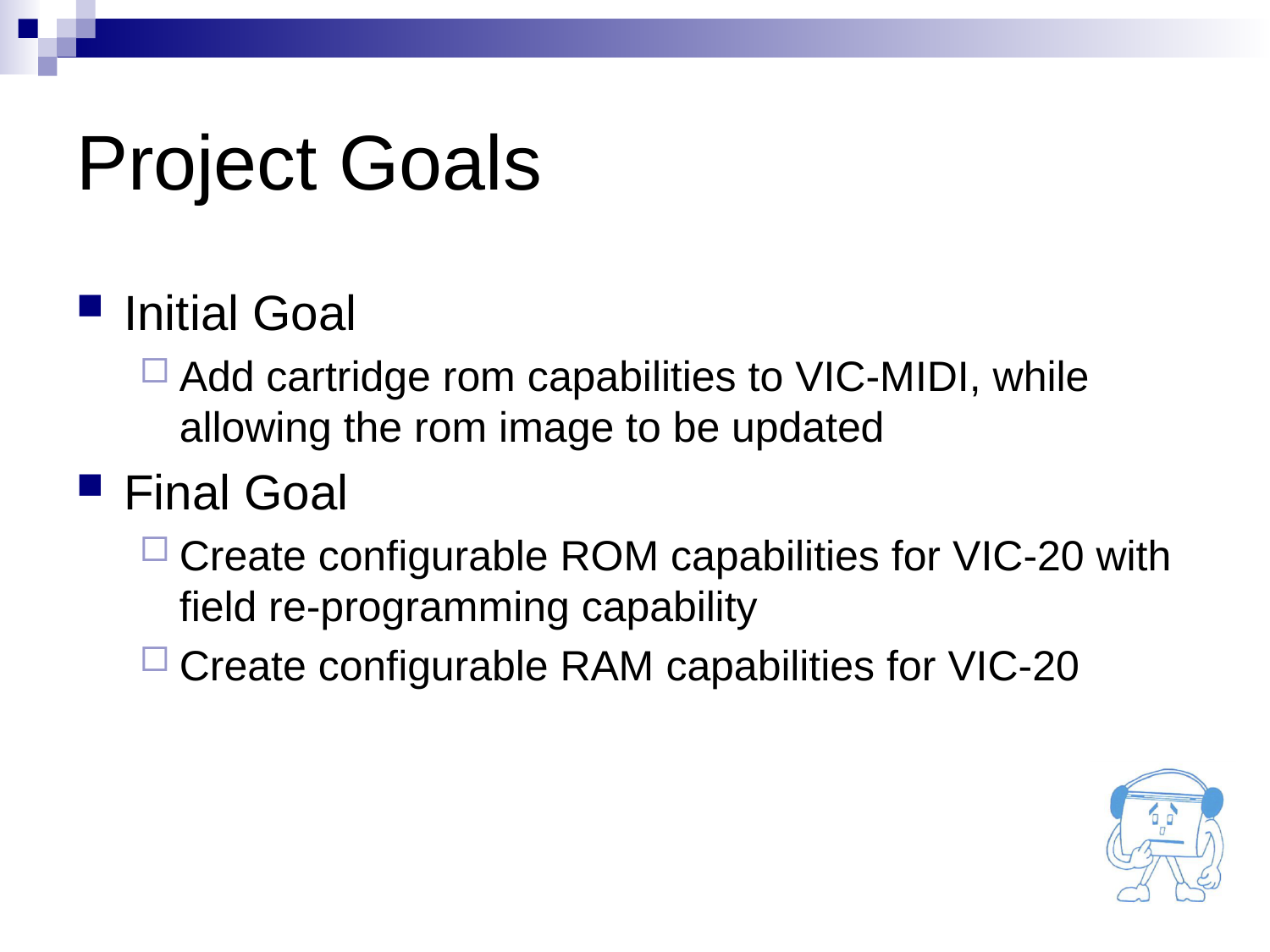

# Project Goals
Initial Goal
Add cartridge rom capabilities to VIC-MIDI, while allowing the rom image to be updated
Final Goal
Create configurable ROM capabilities for VIC-20 with field re-programming capability
Create configurable RAM capabilities for VIC-20